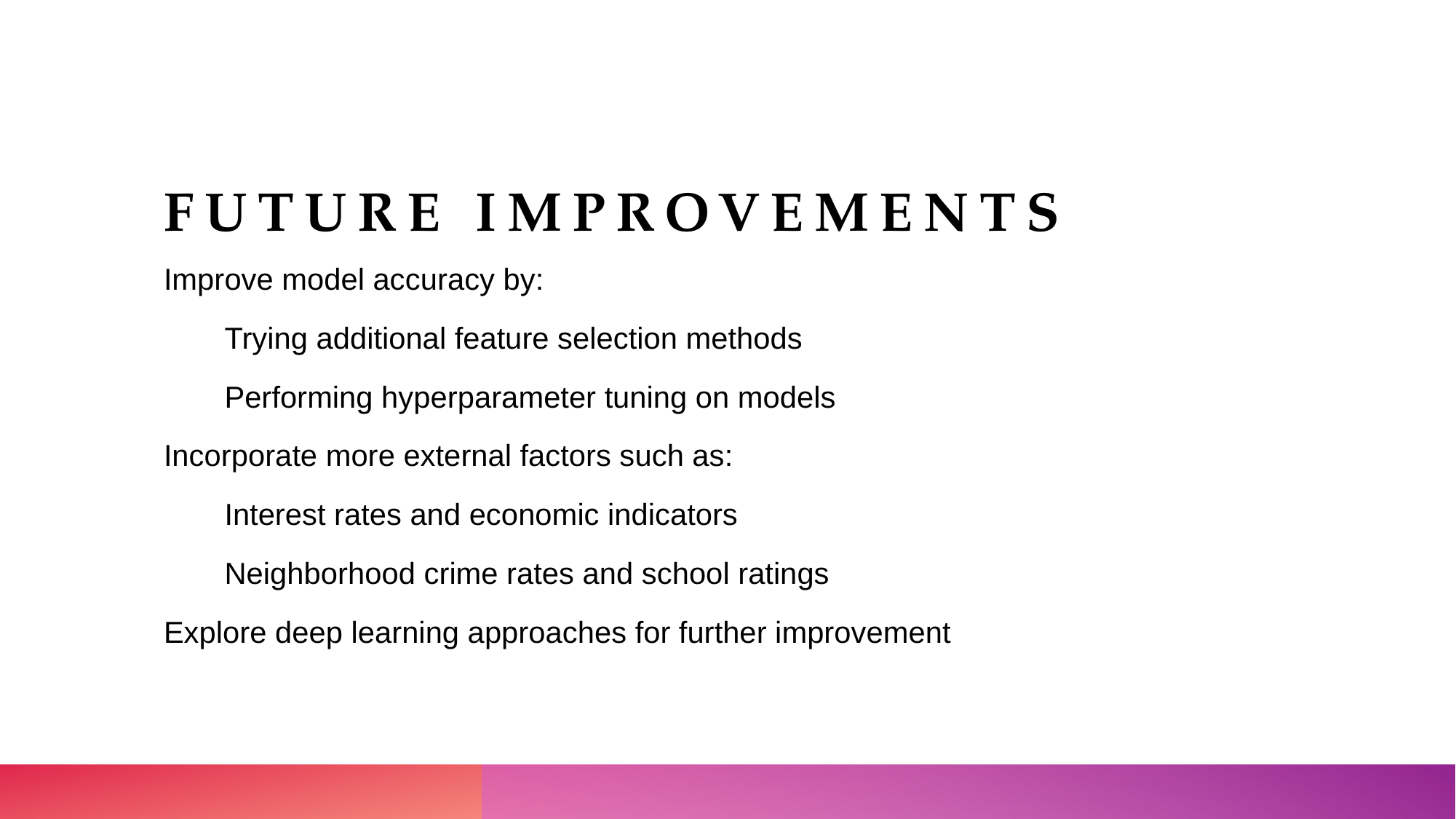

# Future Improvements
Improve model accuracy by:
  Trying additional feature selection methods
  Performing hyperparameter tuning on models
Incorporate more external factors such as:
  Interest rates and economic indicators
  Neighborhood crime rates and school ratings
Explore deep learning approaches for further improvement